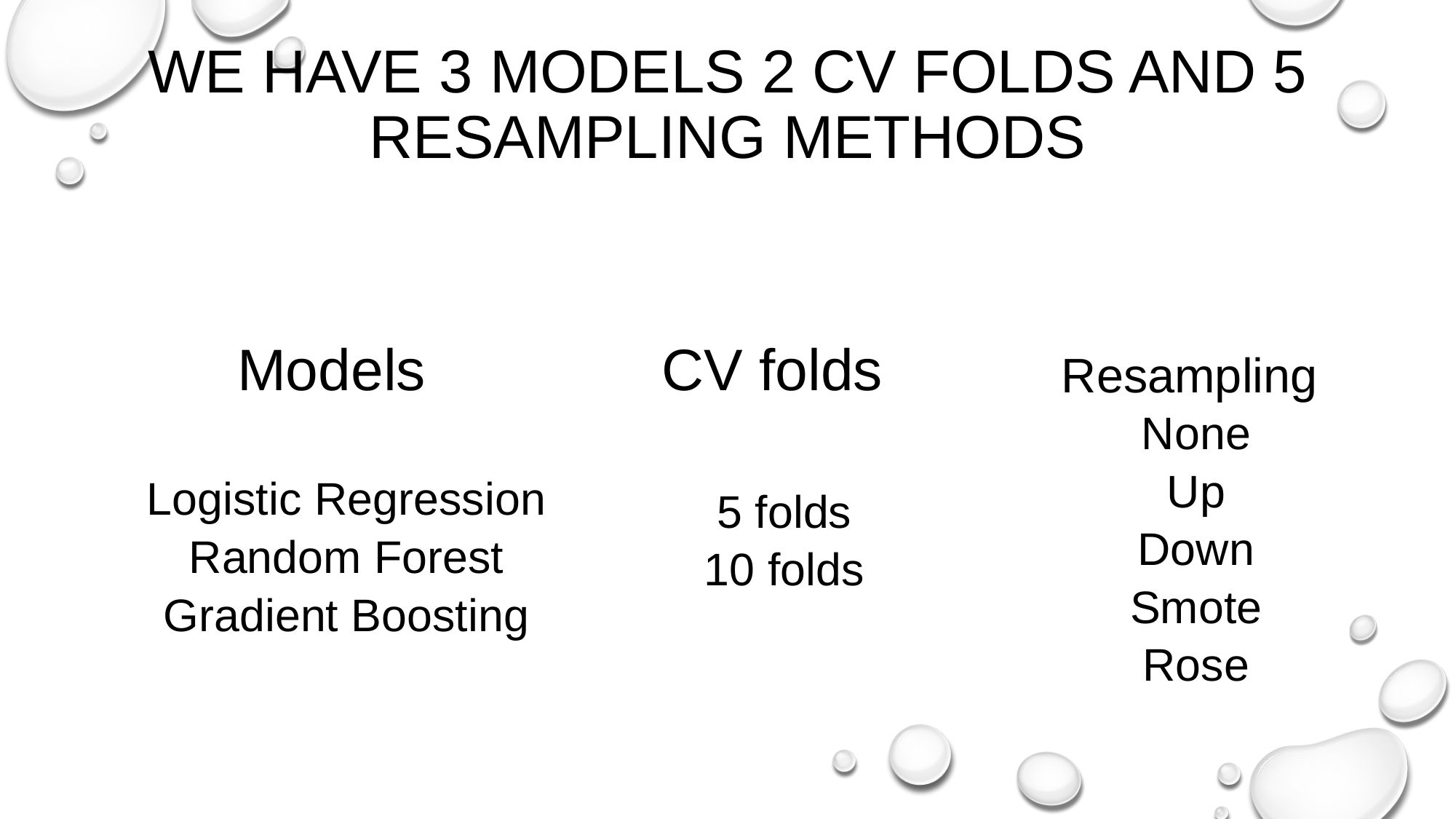

# We have 3 models 2 CV folds and 5 resampling methods
Models
CV folds
Resampling
None
Up
Down
Smote
Rose
5 folds
10 folds
Logistic Regression
Random Forest
Gradient Boosting